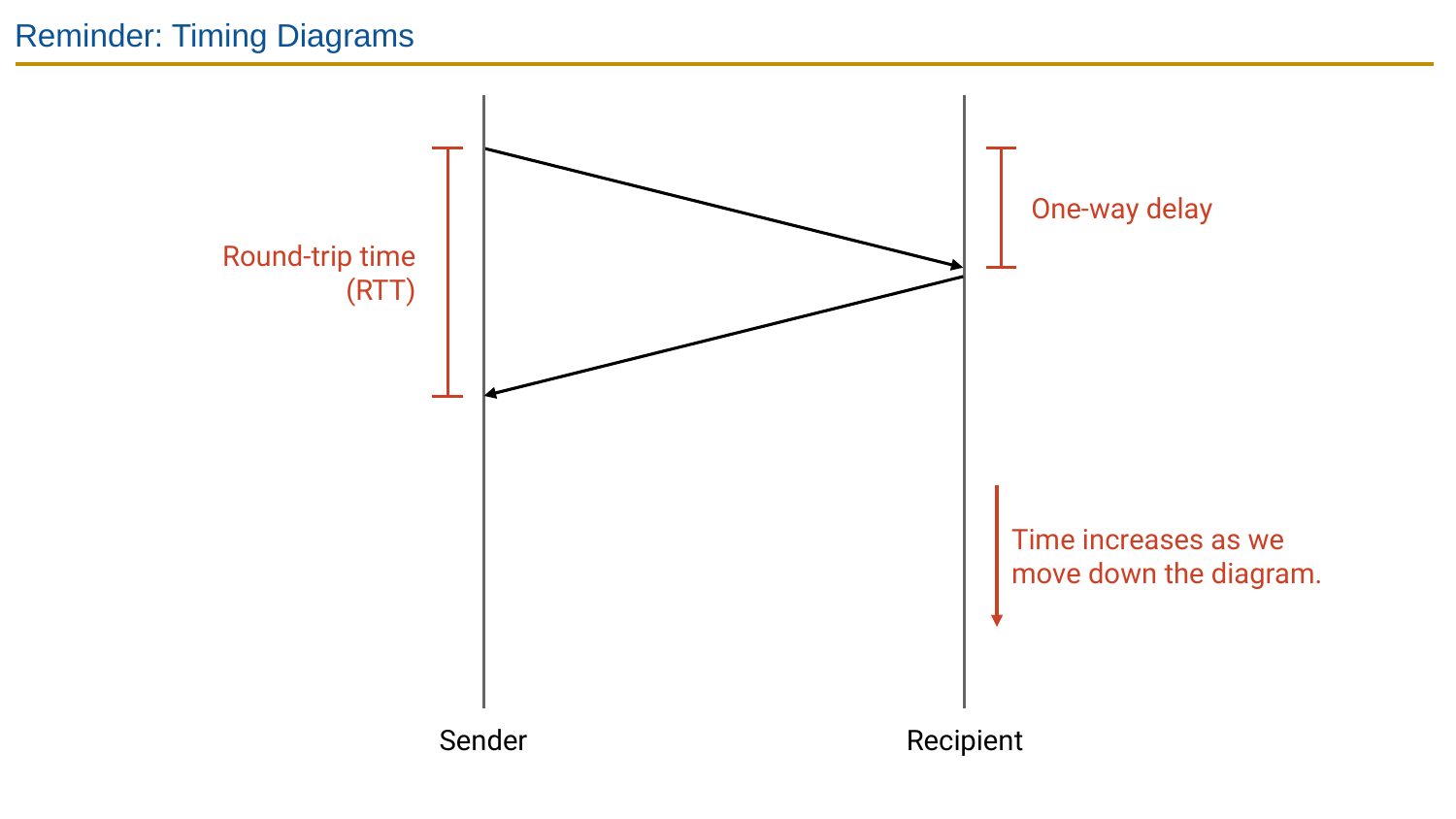

# Reminder: Timing Diagrams
One-way delay
Round-trip time (RTT)
Time increases as we move down the diagram.
Sender
Recipient